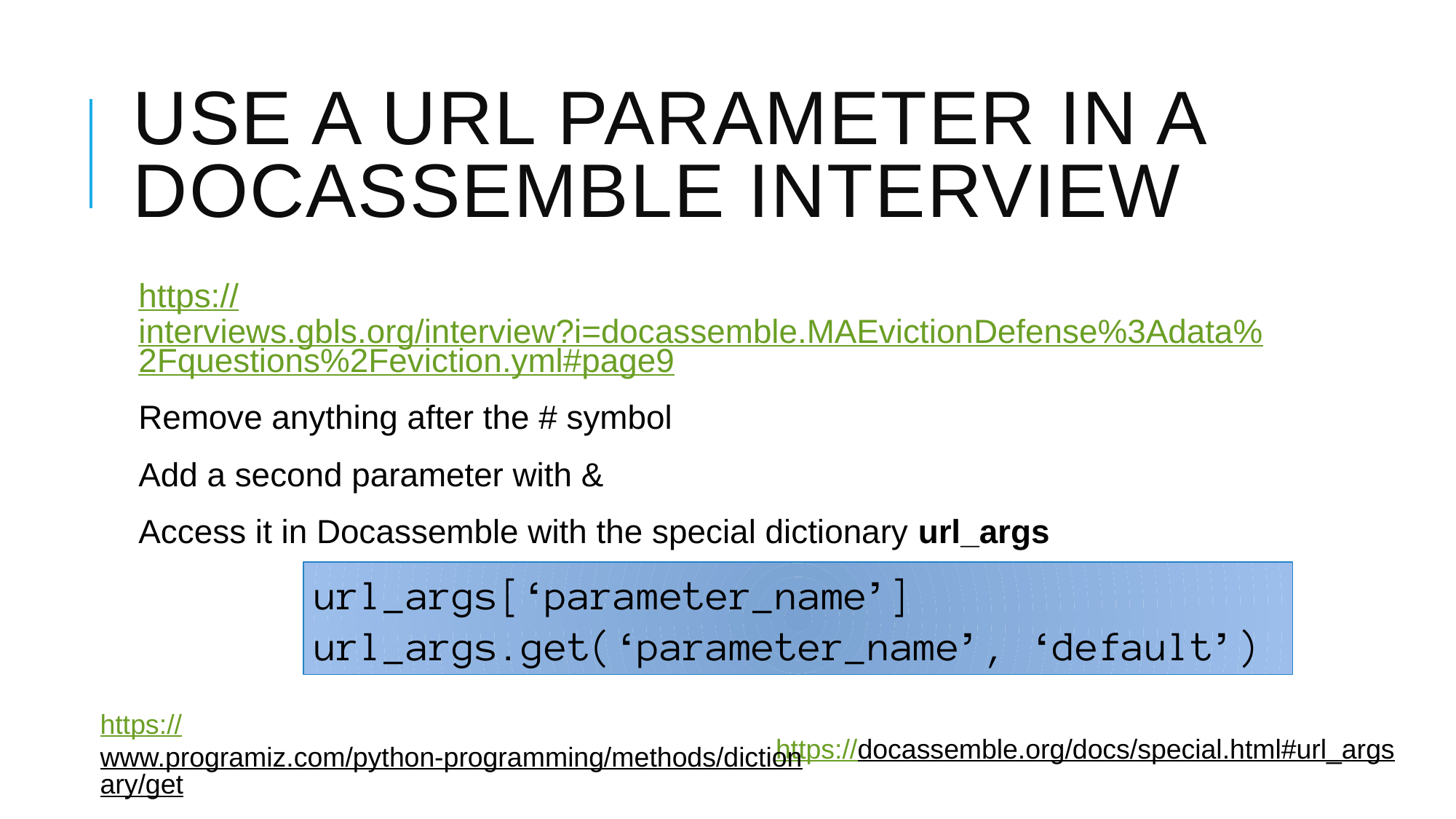

# Use a URL parameter in a Docassemble Interview
https://interviews.gbls.org/interview?i=docassemble.MAEvictionDefense%3Adata%2Fquestions%2Feviction.yml#page9
Remove anything after the # symbol
Add a second parameter with &
Access it in Docassemble with the special dictionary url_args
url_args[‘parameter_name’] url_args.get(‘parameter_name’, ‘default’)
https://www.programiz.com/python-programming/methods/dictionary/get
https://docassemble.org/docs/special.html#url_args